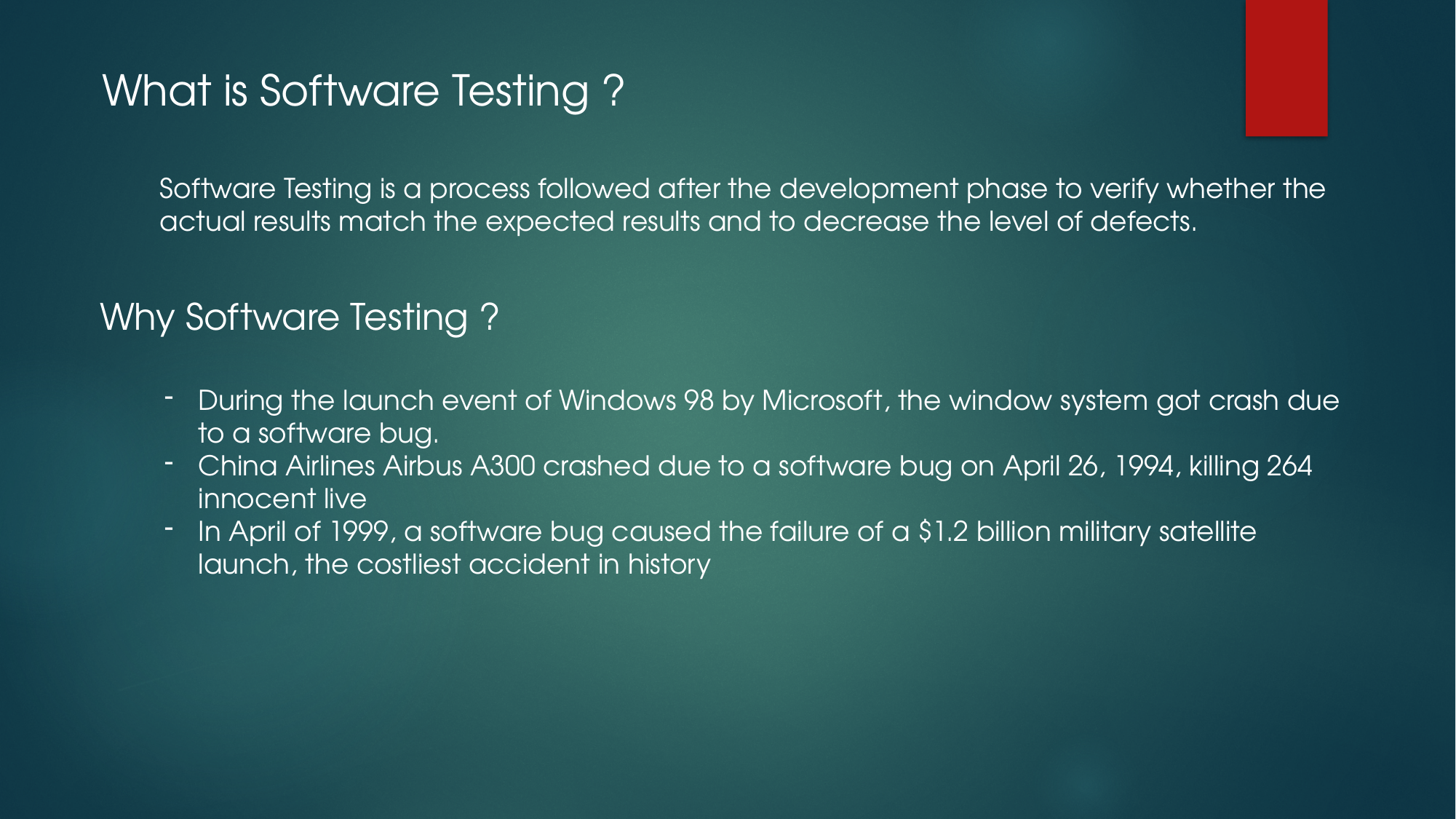

What is Software Testing ?
Software Testing is a process followed after the development phase to verify whether the actual results match the expected results and to decrease the level of defects.
Why Software Testing ?
During the launch event of Windows 98 by Microsoft, the window system got crash due to a software bug.
China Airlines Airbus A300 crashed due to a software bug on April 26, 1994, killing 264 innocent live
In April of 1999, a software bug caused the failure of a $1.2 billion military satellite launch, the costliest accident in history